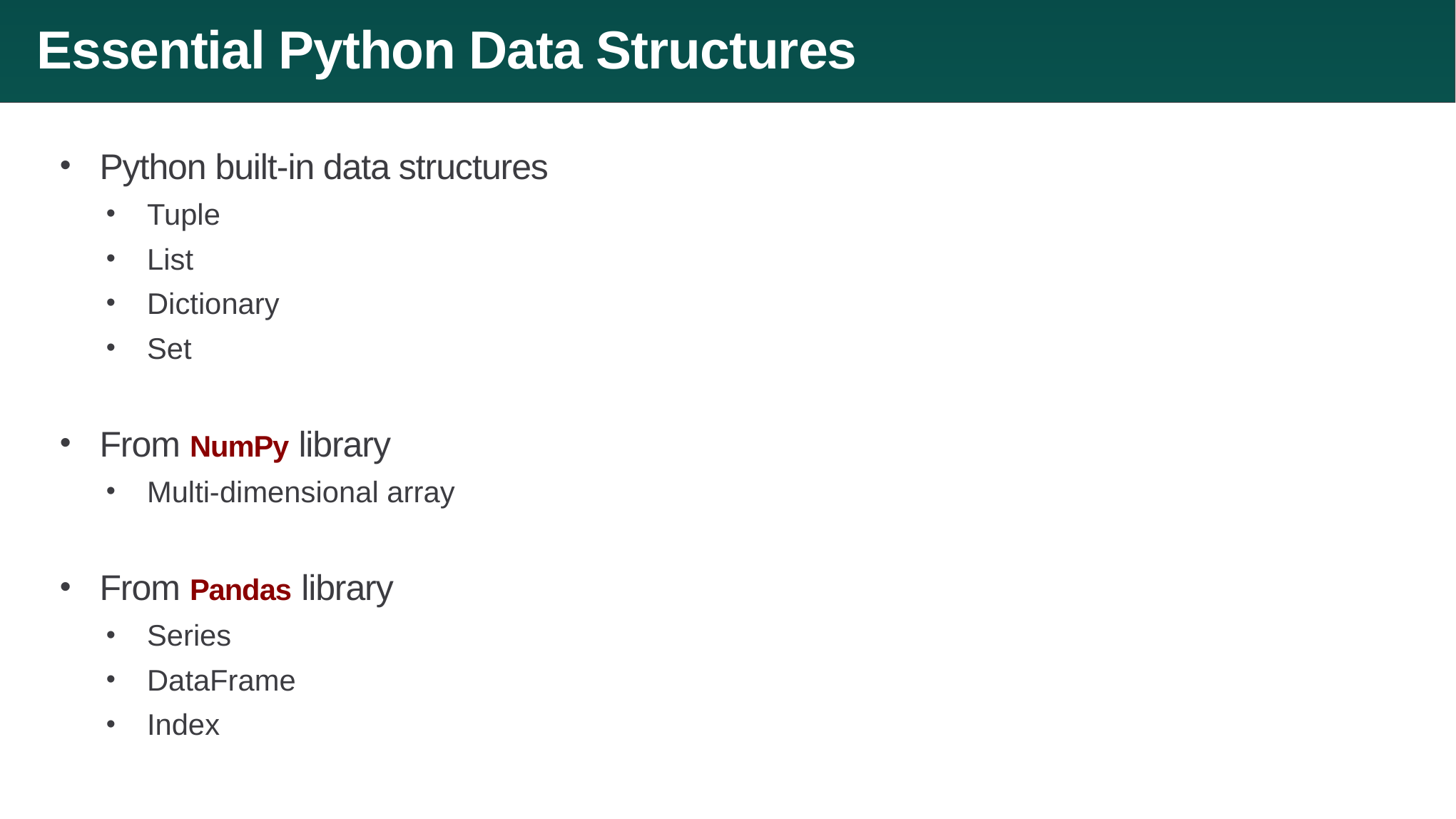

# Essential Python Data Structures
Python built-in data structures
Tuple
List
Dictionary
Set
From NumPy library
Multi-dimensional array
From Pandas library
Series
DataFrame
Index